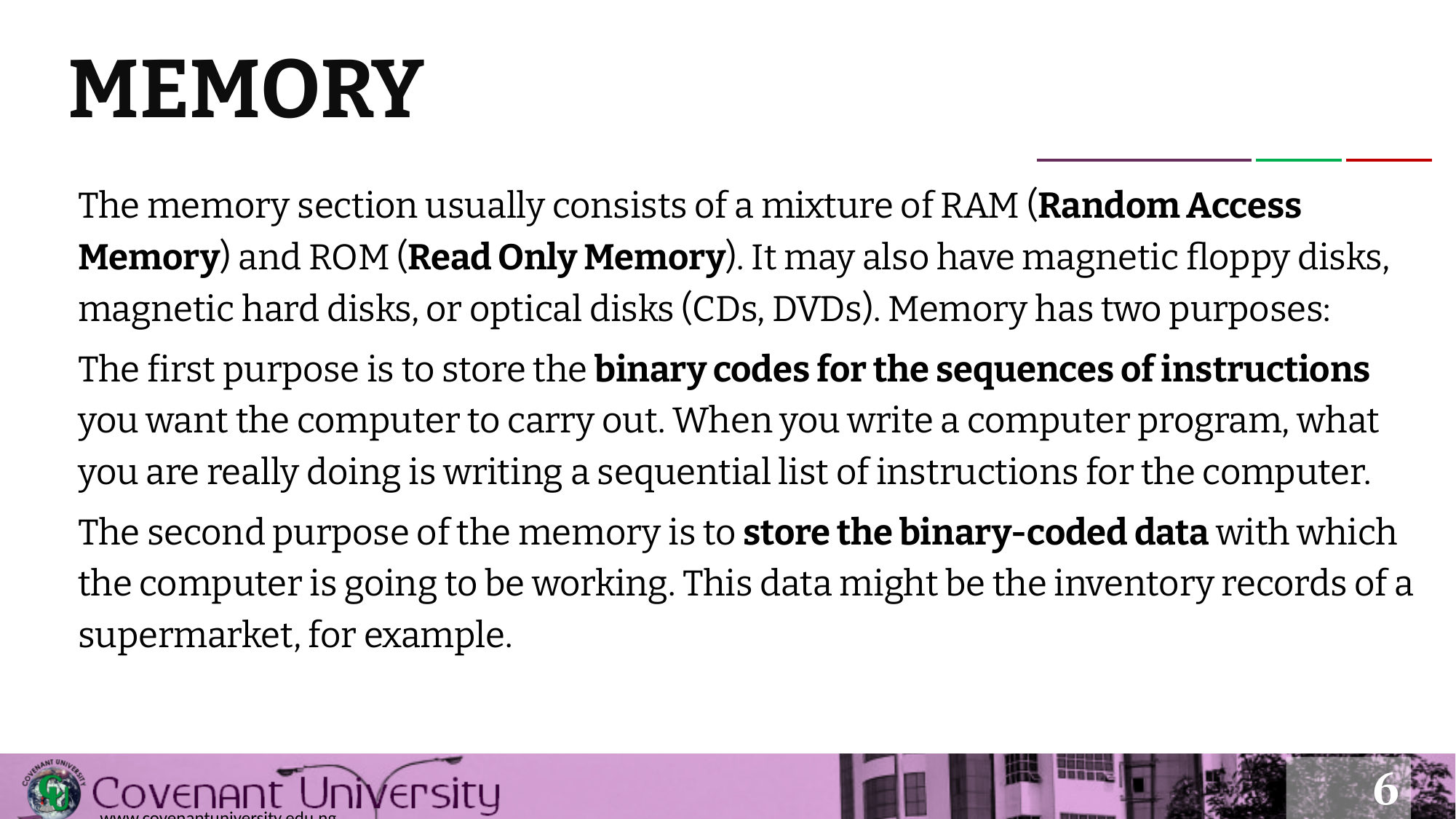

# MEMORY
	The memory section usually consists of a mixture of RAM (Random Access Memory) and ROM (Read Only Memory). It may also have magnetic floppy disks, magnetic hard disks, or optical disks (CDs, DVDs). Memory has two purposes:
	The first purpose is to store the binary codes for the sequences of instructions you want the computer to carry out. When you write a computer program, what you are really doing is writing a sequential list of instructions for the computer.
	The second purpose of the memory is to store the binary-coded data with which the computer is going to be working. This data might be the inventory records of a supermarket, for example.